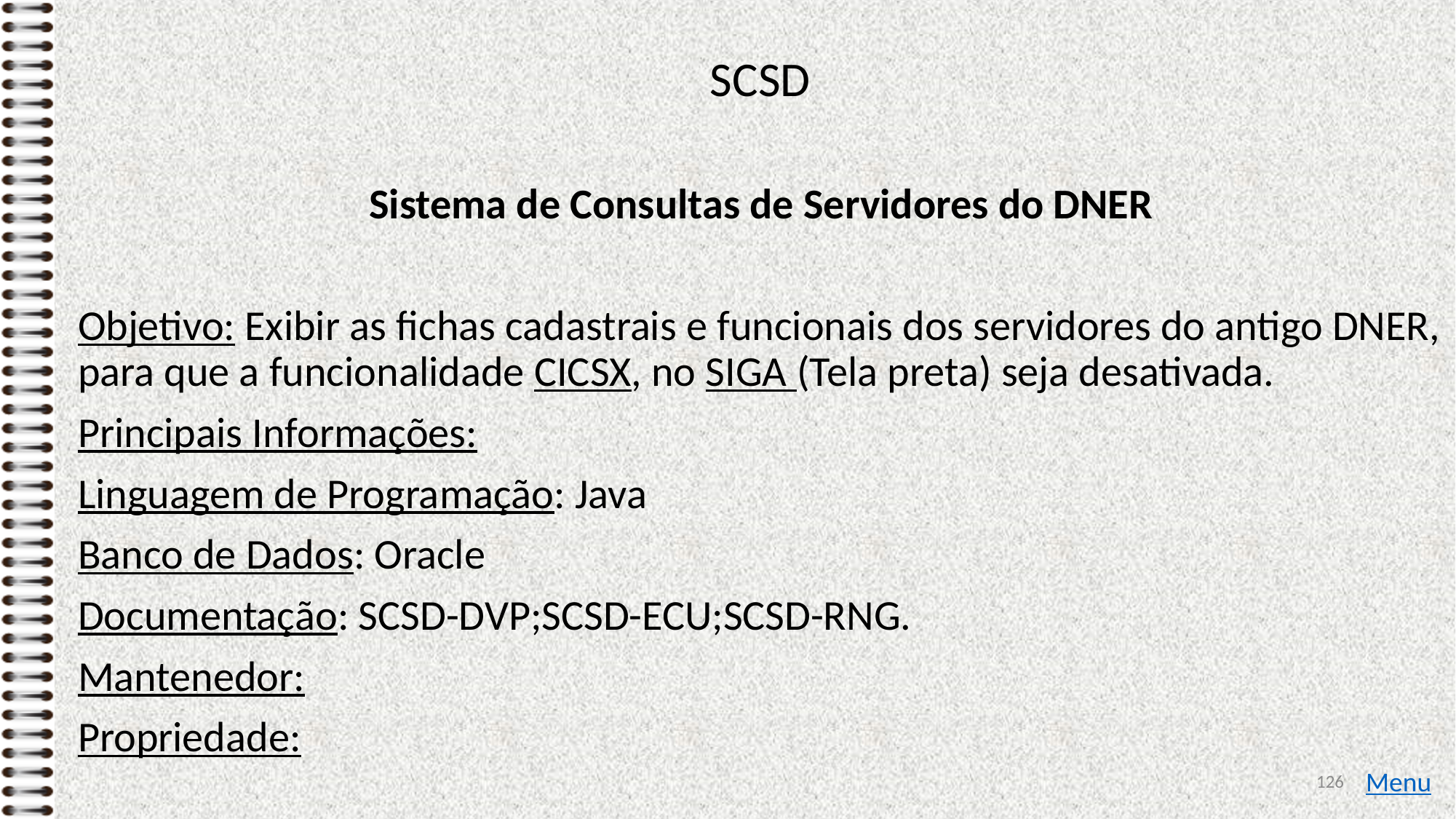

# SCSD

Sistema de Consultas de Servidores do DNER

Objetivo: Exibir as fichas cadastrais e funcionais dos servidores do antigo DNER, para que a funcionalidade CICSX, no SIGA (Tela preta) seja desativada.
Principais Informações:
Linguagem de Programação: Java
Banco de Dados: Oracle
Documentação: SCSD-DVP;SCSD-ECU;SCSD-RNG.
Mantenedor:
Propriedade:
126
Menu